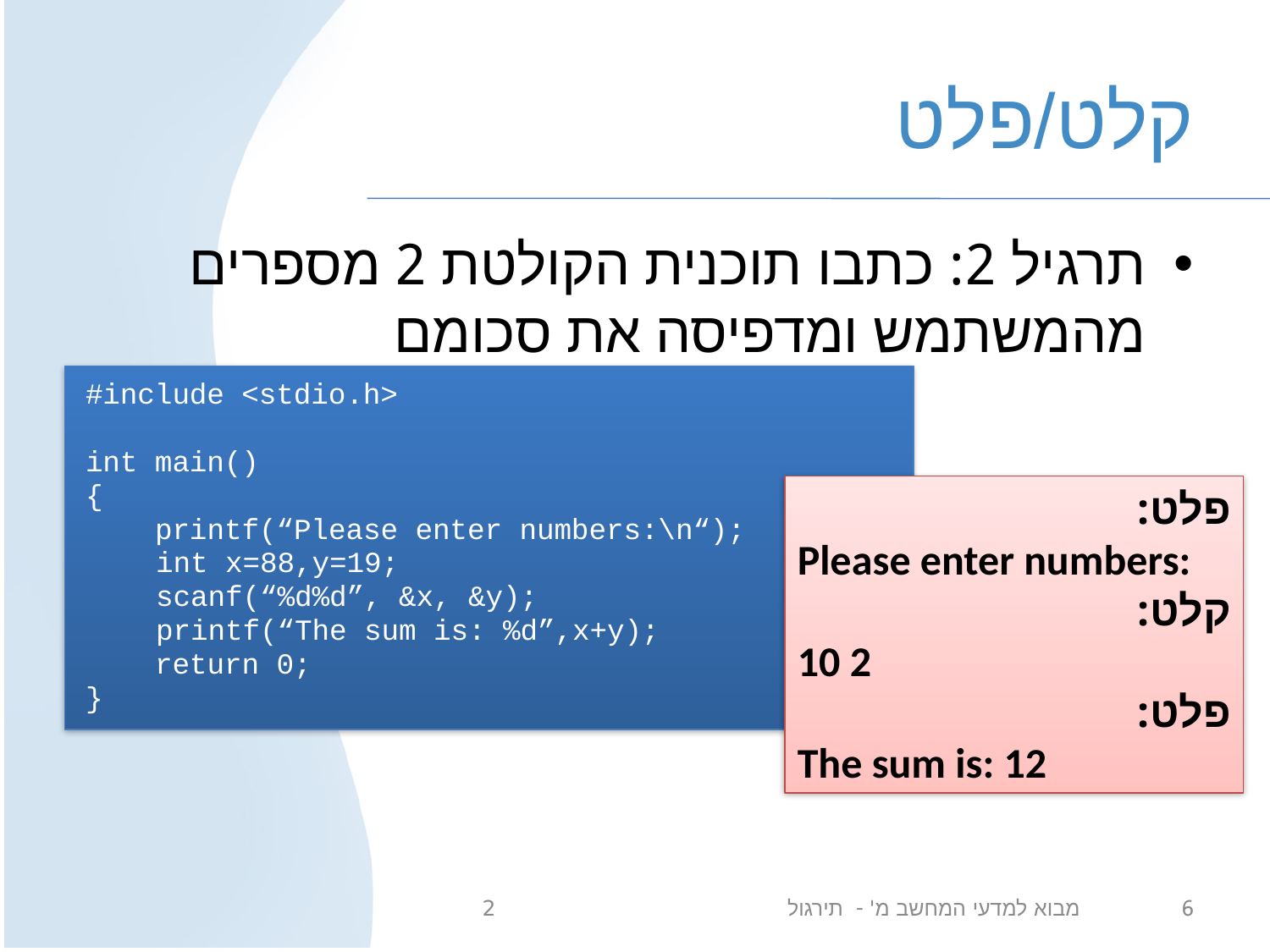

# קלט/פלט
תרגיל 2: כתבו תוכנית הקולטת 2 מספרים מהמשתמש ומדפיסה את סכומם
#include <stdio.h>

int main()
{
    printf(“Please enter numbers:\n“);
	  int x=88,y=19;
	  scanf(“%d%d”, &x, &y);
	  printf(“The sum is: %d”,x+y);
    return 0;
}
פלט:
Please enter numbers:
קלט:
10 2
פלט:
The sum is: 12
מבוא למדעי המחשב מ' - תירגול 2
6